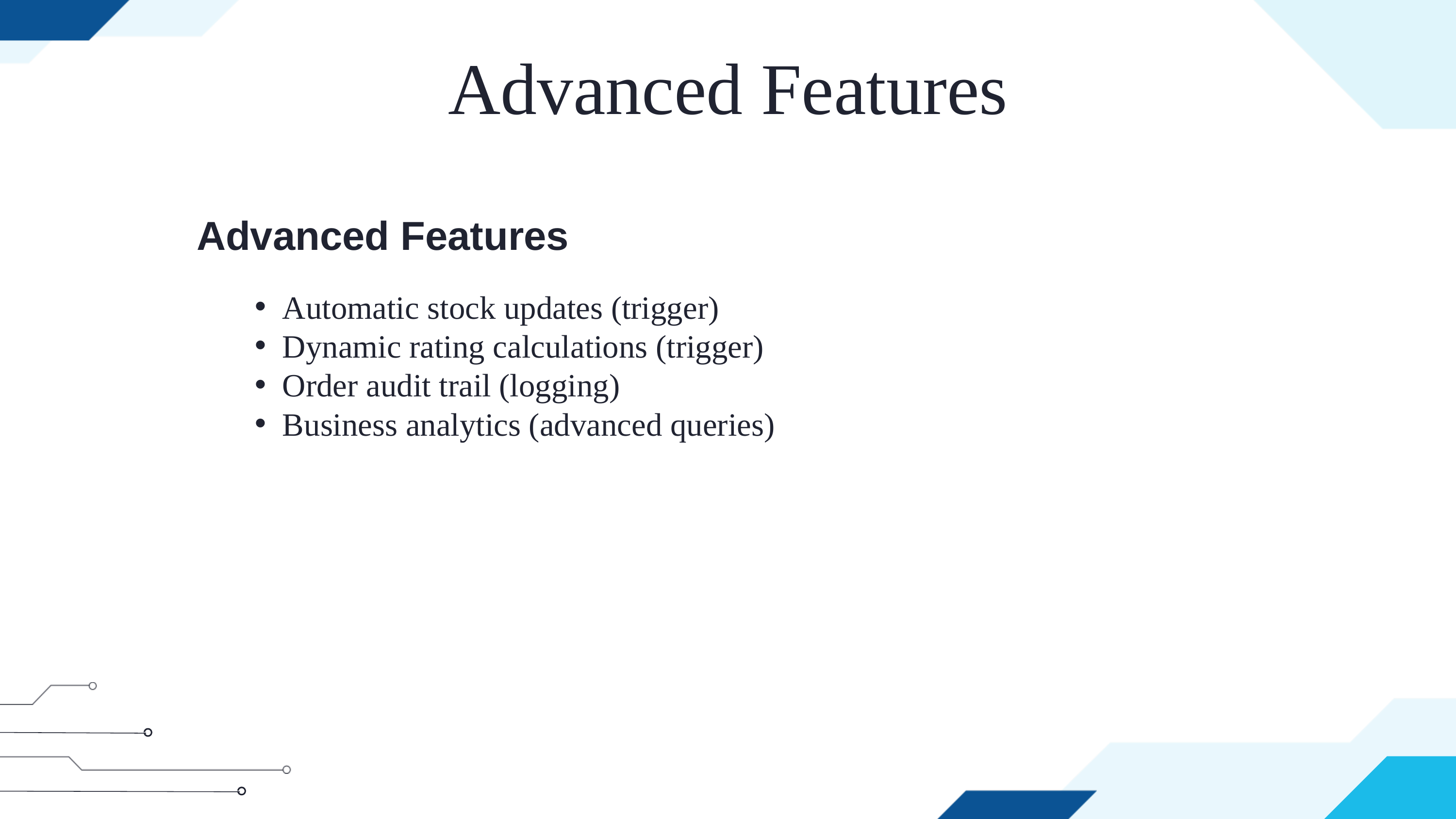

Advanced Features
Advanced Features
Automatic stock updates (trigger)
Dynamic rating calculations (trigger)
Order audit trail (logging)
Business analytics (advanced queries)